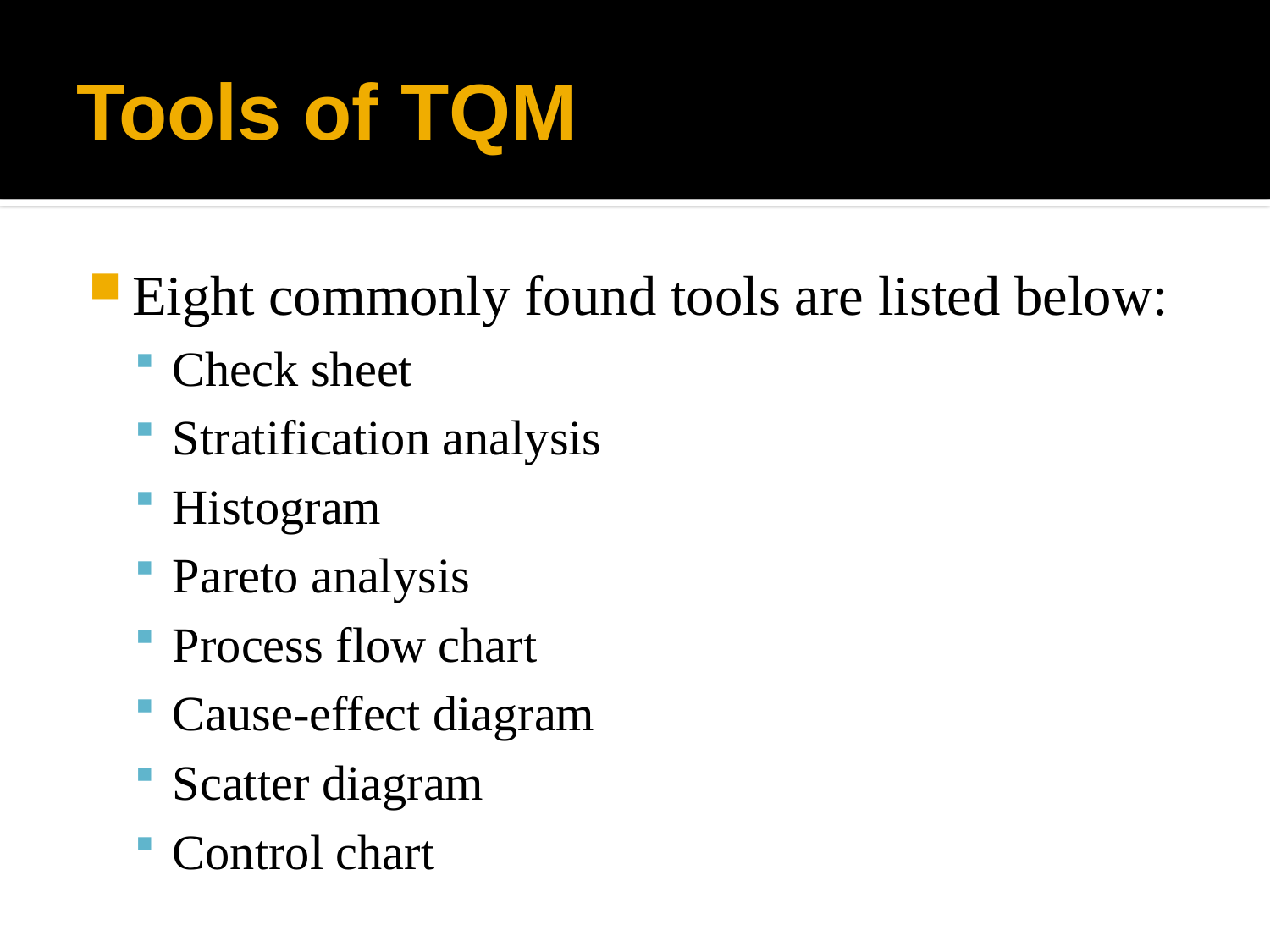

# Tools of TQM
Eight commonly found tools are listed below:
Check sheet
Stratification analysis
Histogram
Pareto analysis
Process flow chart
Cause-effect diagram
Scatter diagram
Control chart